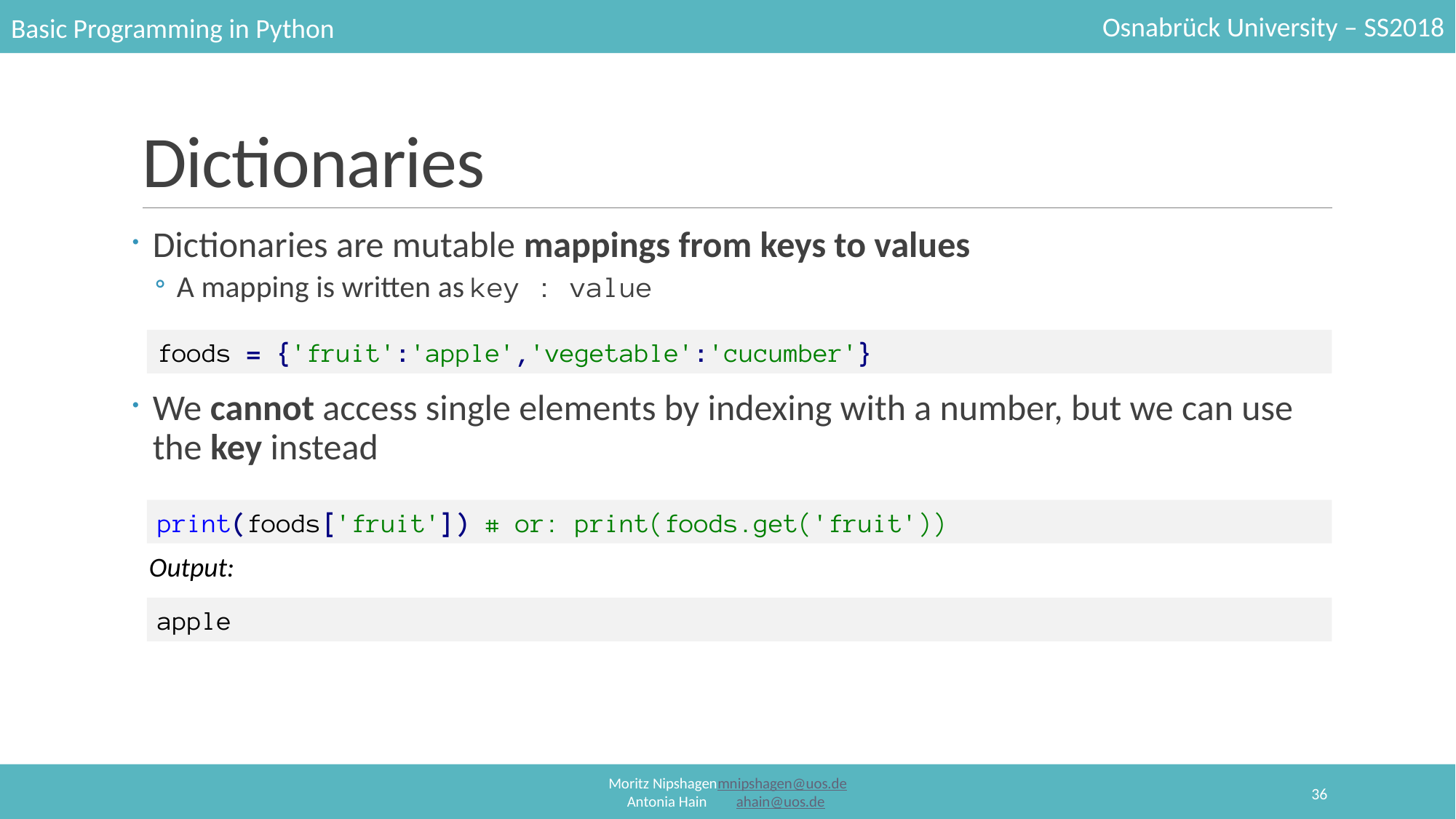

# Dictionaries
Dictionaries are mutable mappings from keys to values
A mapping is written as key : value

We cannot access single elements by indexing with a number, but we can use the key instead

foods = {'fruit':'apple','vegetable':'cucumber'}
print(foods['fruit']) # or: print(foods.get('fruit'))
Output:
apple
36